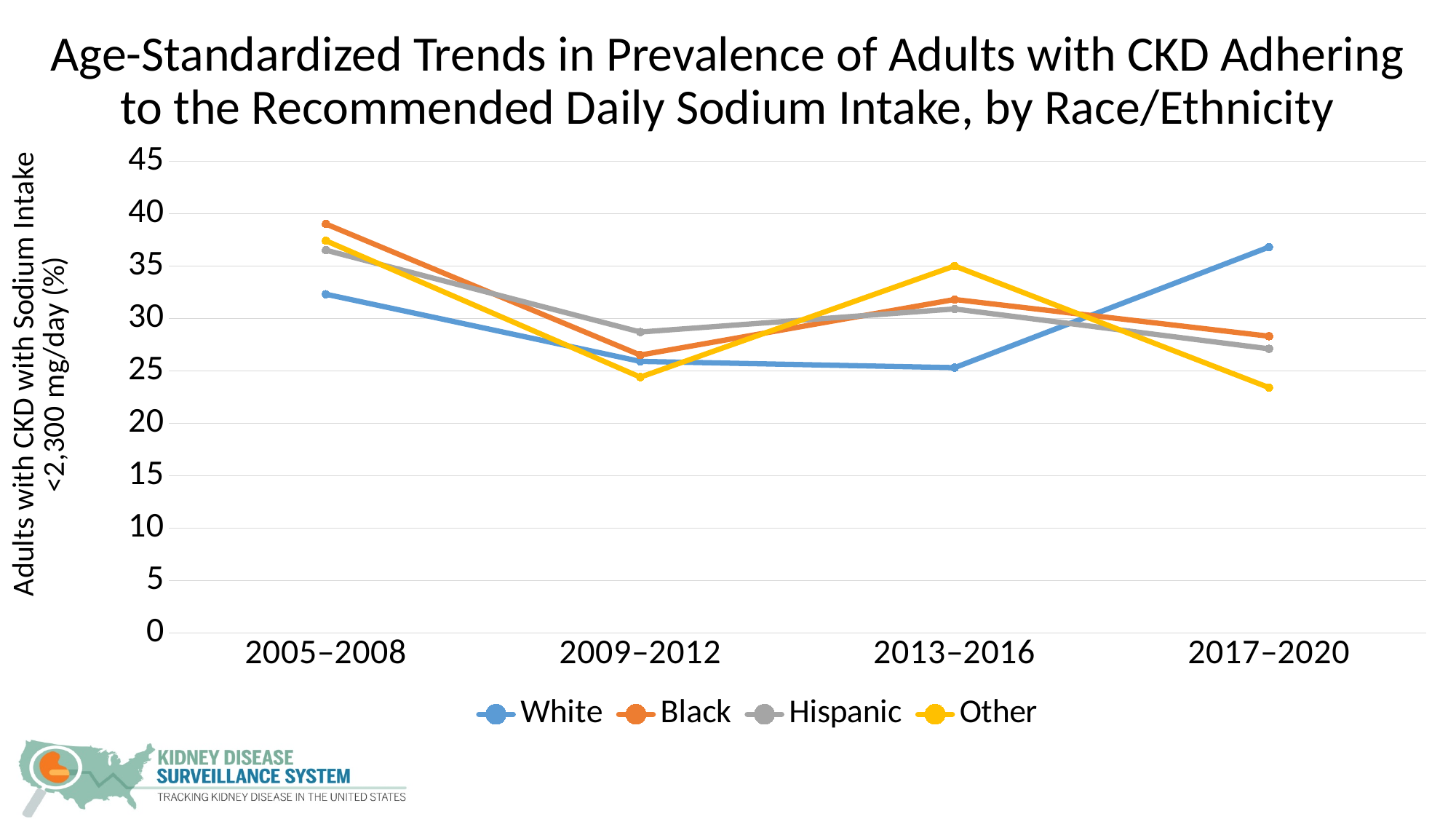

# Age-Standardized Trends in Prevalence of Adults with CKD Adhering to the Recommended Daily Sodium Intake, by Race/Ethnicity

### Chart

| Category | White | Black | Hispanic | Other |
|---|---|---|---|---|
| 2005–2008 | 32.3 | 39.0 | 36.5 | 37.4 |
| 2009–2012 | 25.9 | 26.5 | 28.7 | 24.4 |
| 2013–2016 | 25.3 | 31.8 | 30.9 | 35.0 |
| 2017–2020 | 36.8 | 28.3 | 27.1 | 23.4 |